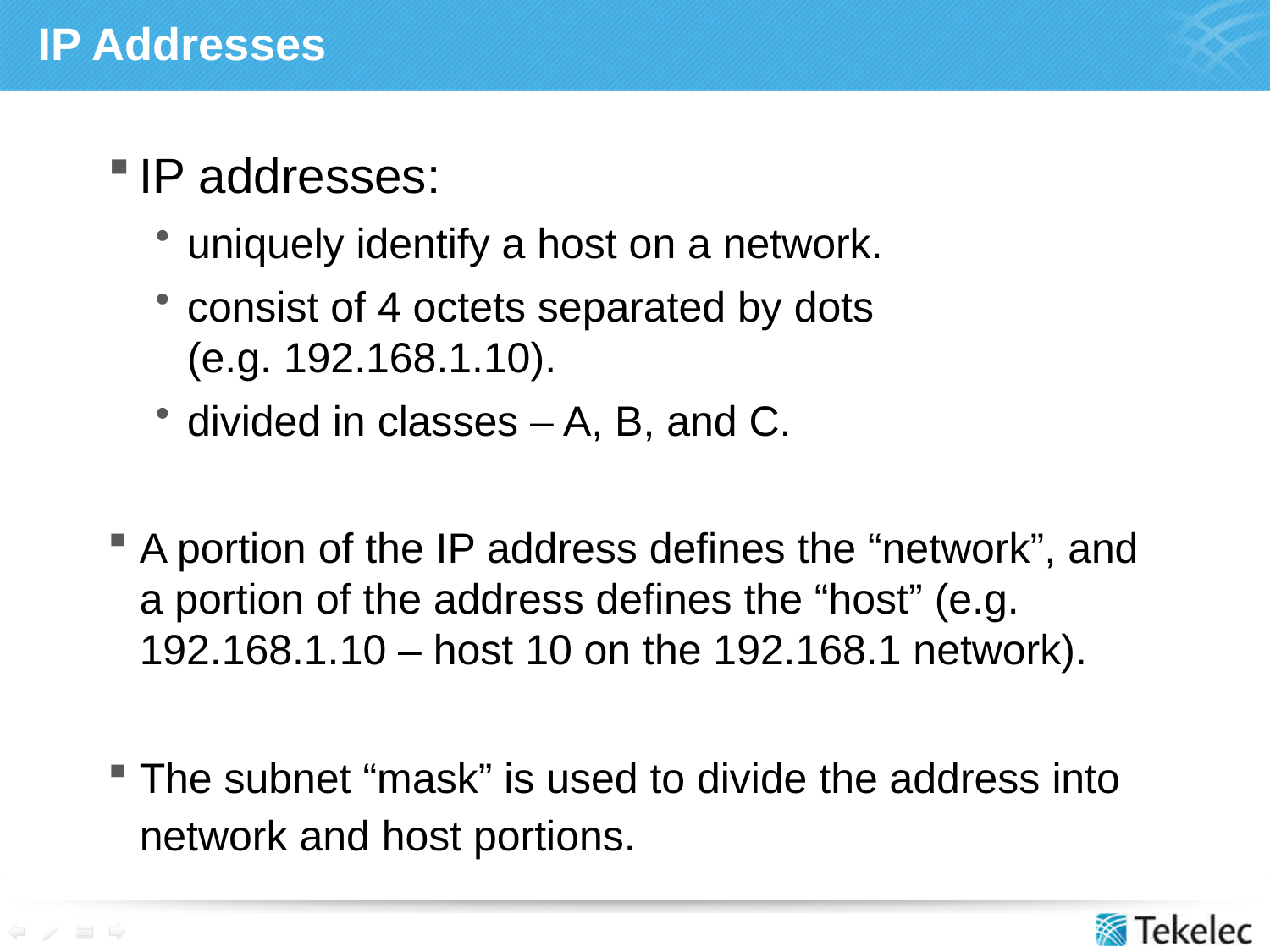

# IP Addresses
IP addresses:
uniquely identify a host on a network.
consist of 4 octets separated by dots                  (e.g. 192.168.1.10).
divided in classes – A, B, and C.

A portion of the IP address defines the “network”, and a portion of the address defines the “host” (e.g. 192.168.1.10 – host 10 on the 192.168.1 network).

The subnet “mask” is used to divide the address into network and host portions.